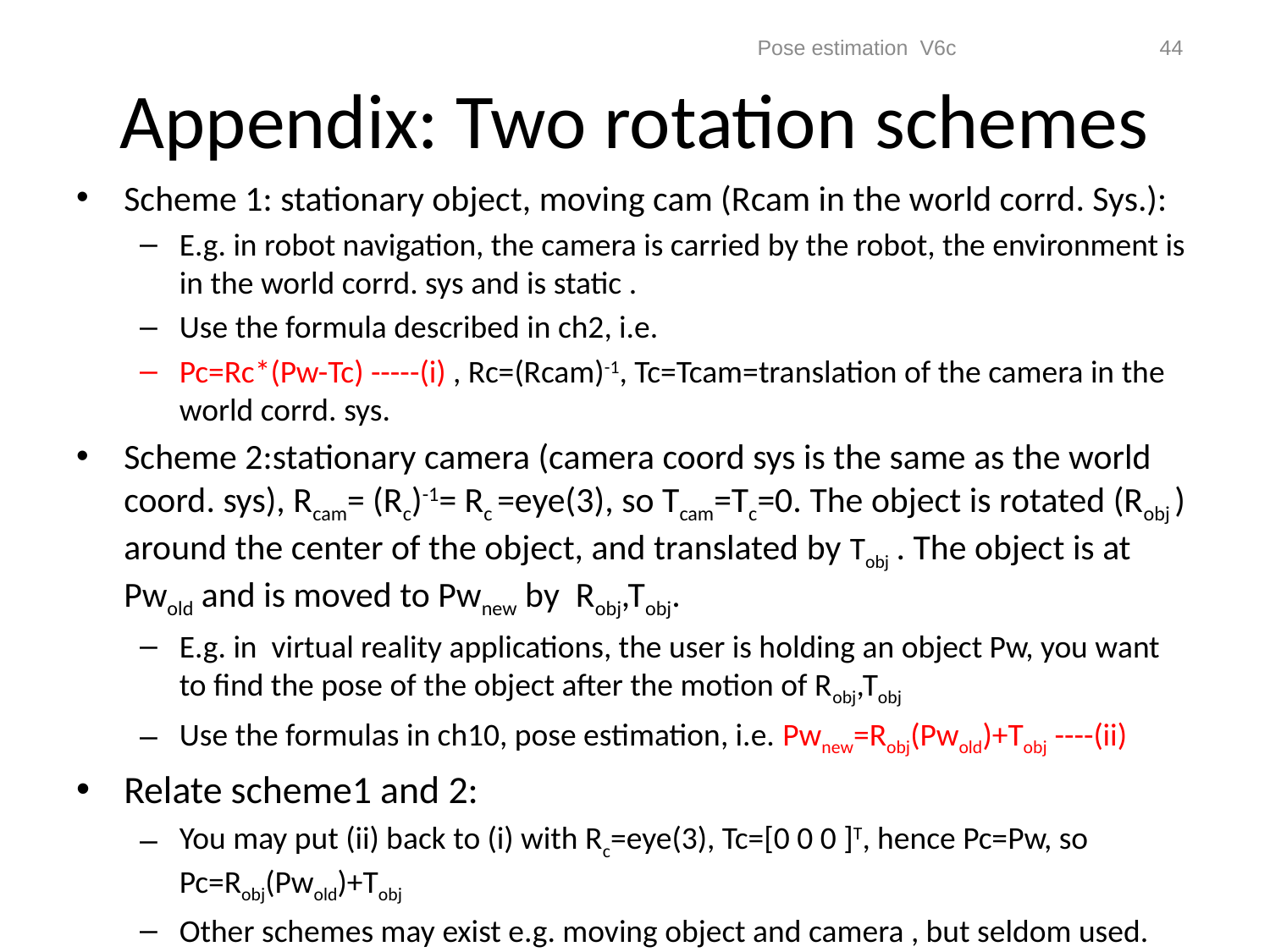

Pose estimation  V6c
44
# Appendix: Two rotation schemes
Scheme 1: stationary object, moving cam (Rcam in the world corrd. Sys.):
E.g. in robot navigation, the camera is carried by the robot, the environment is in the world corrd. sys and is static .
Use the formula described in ch2, i.e.
Pc=Rc*(Pw-Tc) -----(i) , Rc=(Rcam)-1, Tc=Tcam=translation of the camera in the world corrd. sys.
Scheme 2:stationary camera (camera coord sys is the same as the world coord. sys), Rcam= (Rc)-1= Rc =eye(3), so Tcam=Tc=0. The object is rotated (Robj ) around the center of the object, and translated by Tobj . The object is at Pwold and is moved to Pwnew by  Robj,Tobj.
E.g. in  virtual reality applications, the user is holding an object Pw, you want to find the pose of the object after the motion of Robj,Tobj
Use the formulas in ch10, pose estimation, i.e. Pwnew=Robj(Pwold)+Tobj ----(ii)
Relate scheme1 and 2:
You may put (ii) back to (i) with Rc=eye(3), Tc=[0 0 0 ]T, hence Pc=Pw, so Pc=Robj(Pwold)+Tobj
Other schemes may exist e.g. moving object and camera , but seldom used.